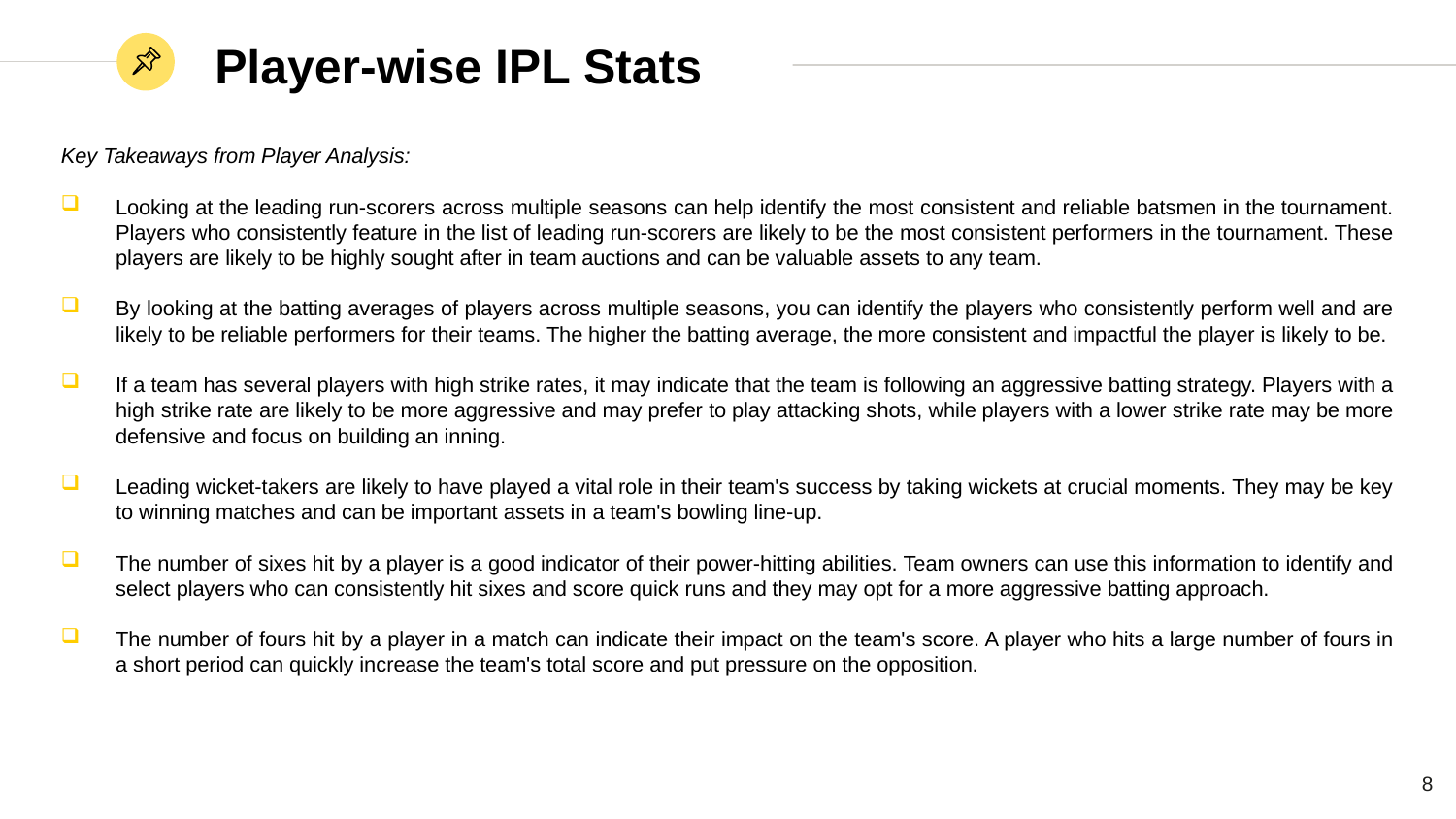

Player-wise IPL Stats

Key Takeaways from Player Analysis:

Looking at the leading run-scorers across multiple seasons can help identify the most consistent and reliable batsmen in the tournament. Players who consistently feature in the list of leading run-scorers are likely to be the most consistent performers in the tournament. These players are likely to be highly sought after in team auctions and can be valuable assets to any team.

By looking at the batting averages of players across multiple seasons, you can identify the players who consistently perform well and are likely to be reliable performers for their teams. The higher the batting average, the more consistent and impactful the player is likely to be.

If a team has several players with high strike rates, it may indicate that the team is following an aggressive batting strategy. Players with a high strike rate are likely to be more aggressive and may prefer to play attacking shots, while players with a lower strike rate may be more defensive and focus on building an inning.

Leading wicket-takers are likely to have played a vital role in their team's success by taking wickets at crucial moments. They may be key to winning matches and can be important assets in a team's bowling line-up.

The number of sixes hit by a player is a good indicator of their power-hitting abilities. Team owners can use this information to identify and select players who can consistently hit sixes and score quick runs and they may opt for a more aggressive batting approach.

The number of fours hit by a player in a match can indicate their impact on the team's score. A player who hits a large number of fours in a short period can quickly increase the team's total score and put pressure on the opposition.

8